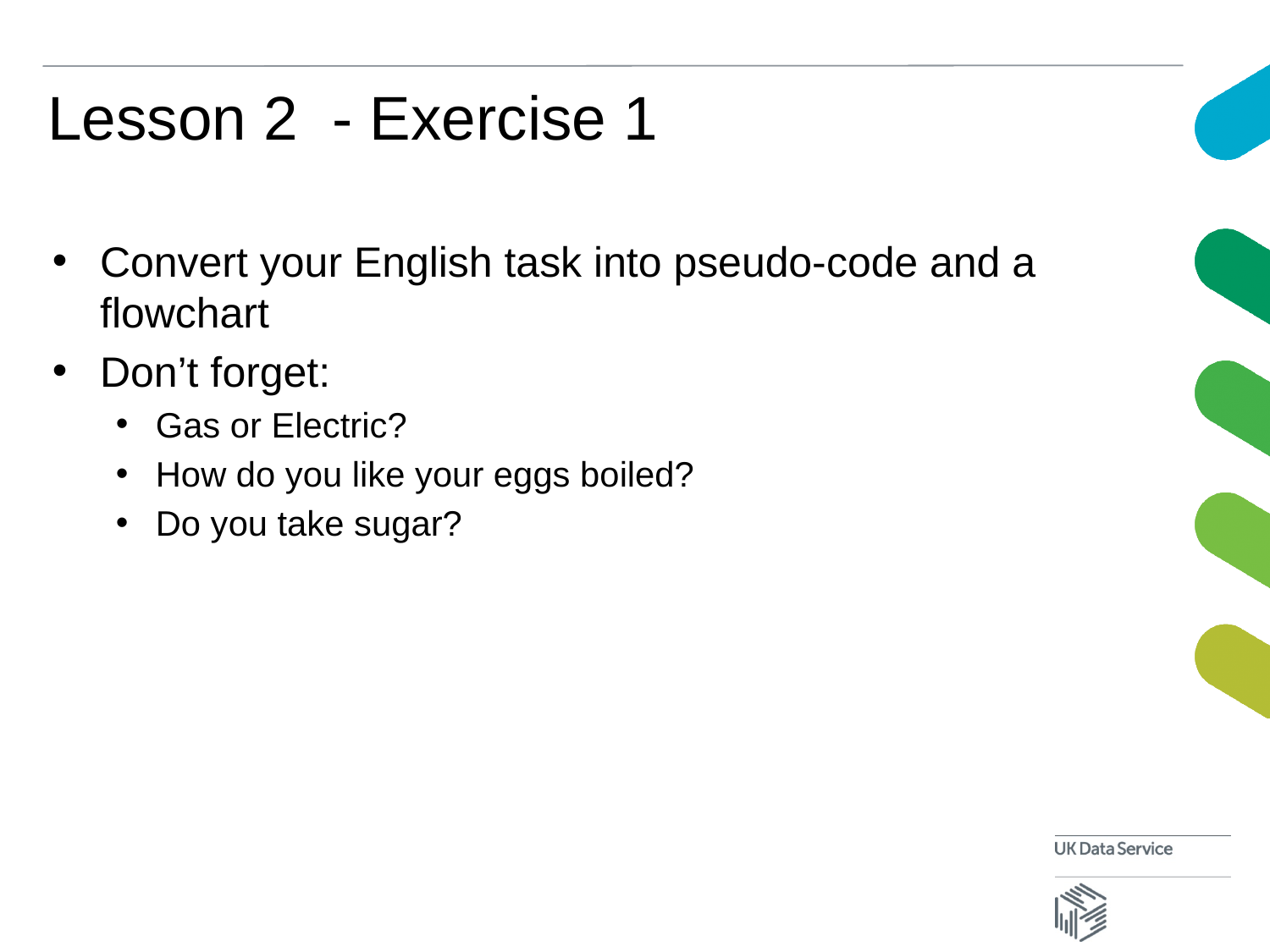

# Lesson 2  - Exercise 1
Convert your English task into pseudo-code and a flowchart
Don’t forget:
Gas or Electric?
How do you like your eggs boiled?
Do you take sugar?